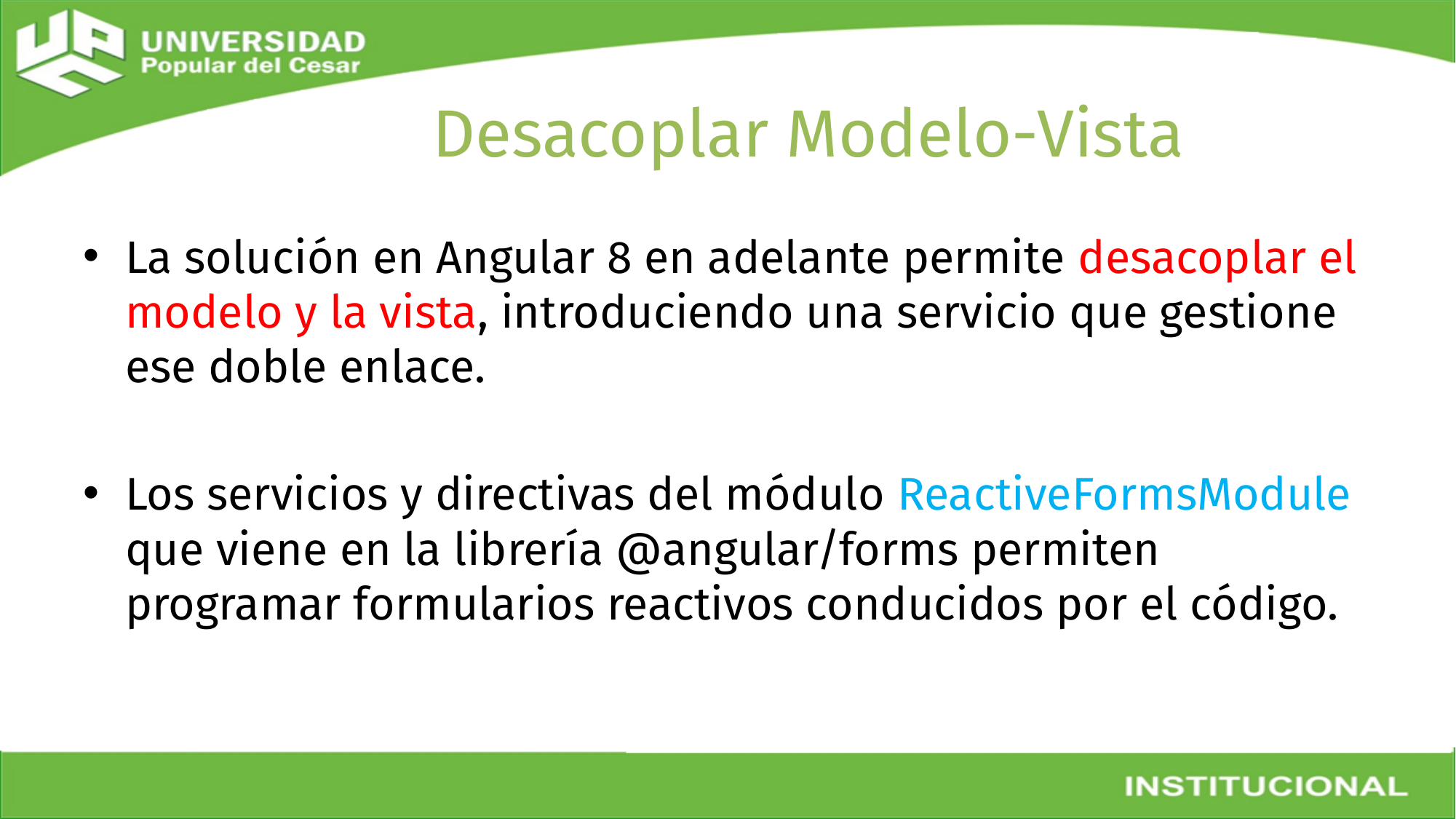

# Desacoplar Modelo-Vista
La solución en Angular 8 en adelante permite desacoplar el modelo y la vista, introduciendo una servicio que gestione ese doble enlace.

Los servicios y directivas del módulo ReactiveFormsModule que viene en la librería @angular/forms permiten programar formularios reactivos conducidos por el código.